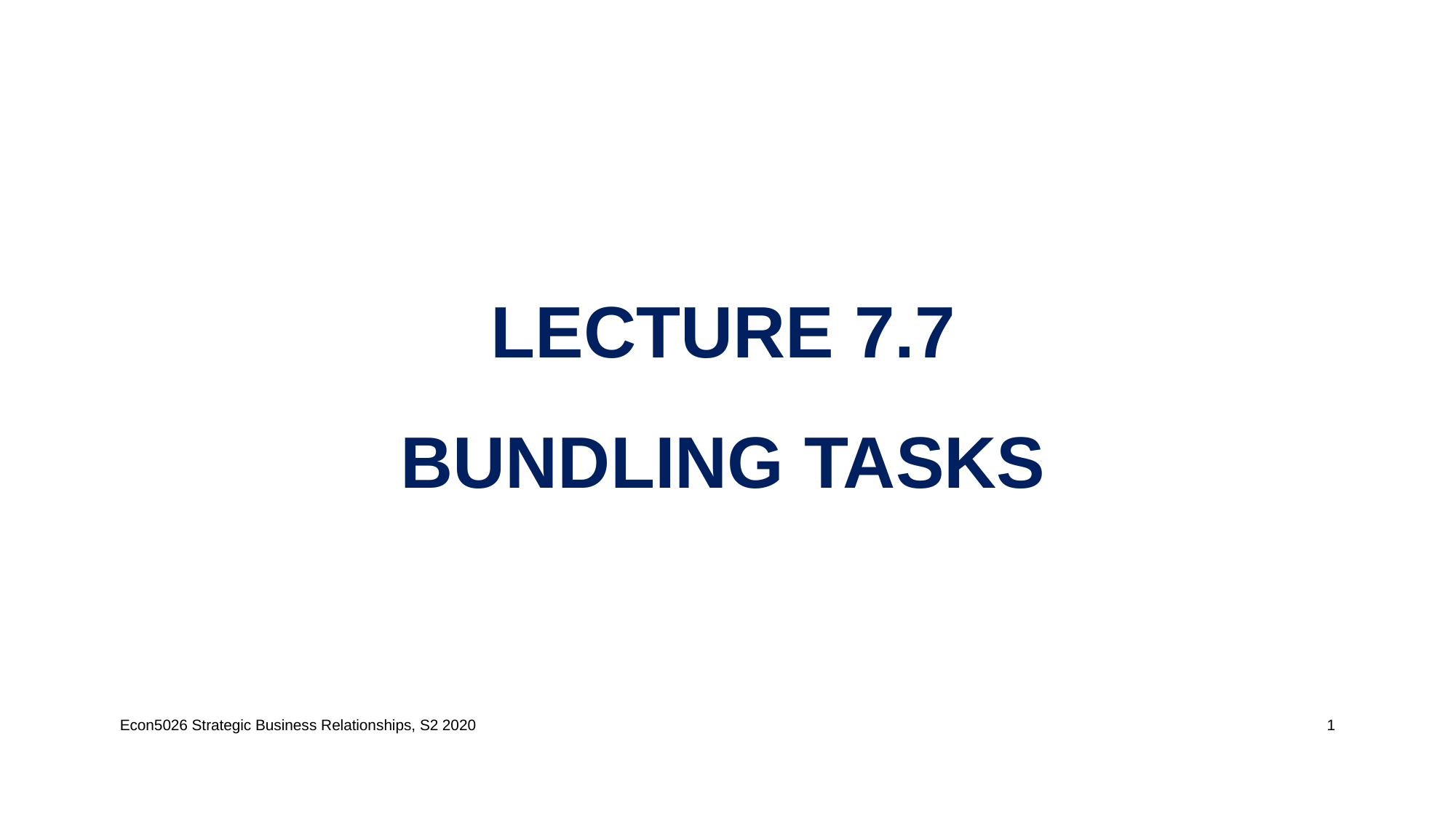

# Lecture 7.7 Bundling Tasks
Econ5026 Strategic Business Relationships, S2 2020
1